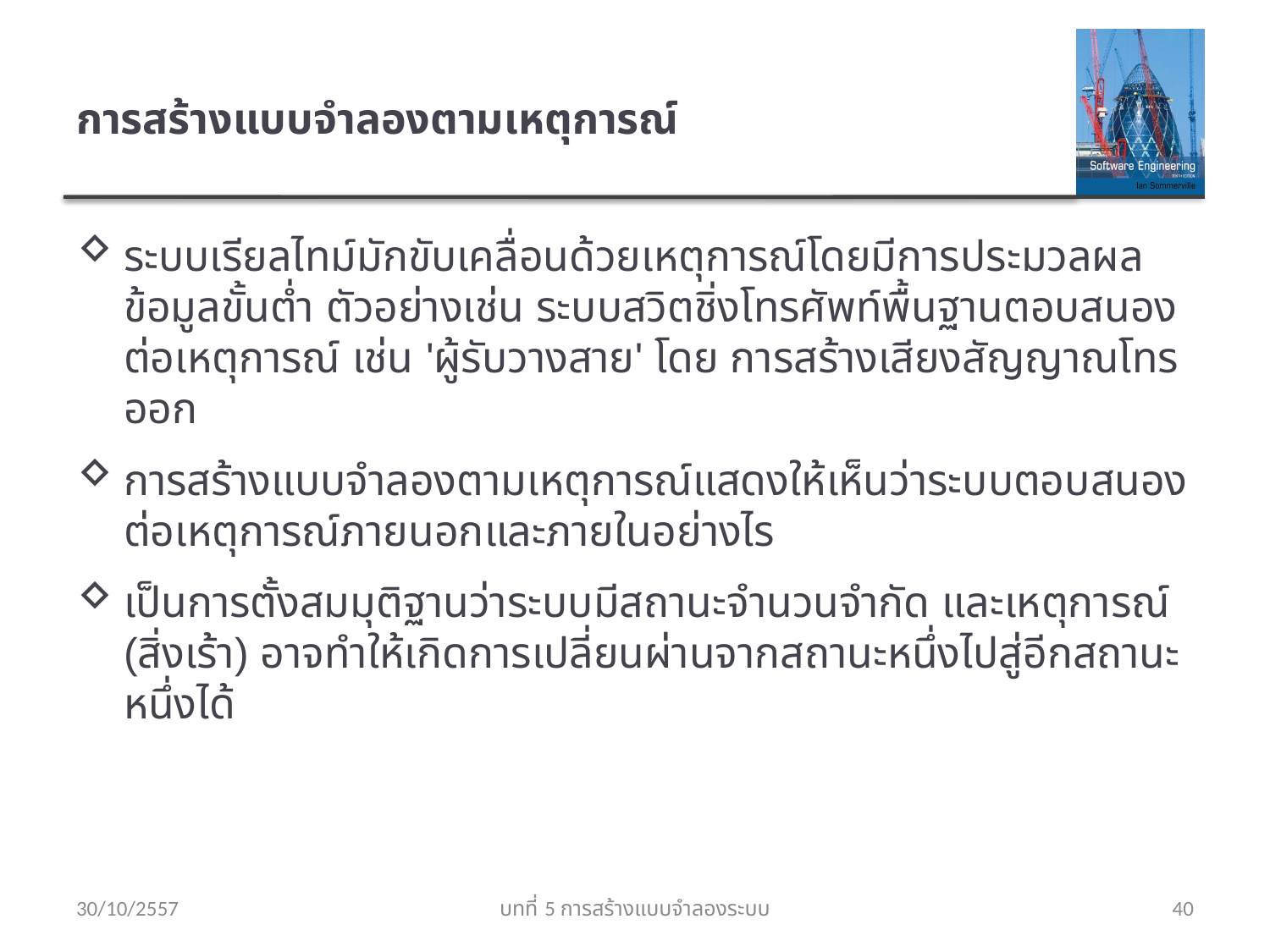

# การสร้างแบบจำลองตามเหตุการณ์
ระบบเรียลไทม์มักขับเคลื่อนด้วยเหตุการณ์โดยมีการประมวลผลข้อมูลขั้นต่ำ ตัวอย่างเช่น ระบบสวิตชิ่งโทรศัพท์พื้นฐานตอบสนองต่อเหตุการณ์ เช่น 'ผู้รับวางสาย' โดย การสร้างเสียงสัญญาณโทรออก
การสร้างแบบจำลองตามเหตุการณ์แสดงให้เห็นว่าระบบตอบสนองต่อเหตุการณ์ภายนอกและภายในอย่างไร
เป็นการตั้งสมมุติฐานว่าระบบมีสถานะจำนวนจำกัด และเหตุการณ์ (สิ่งเร้า) อาจทำให้เกิดการเปลี่ยนผ่านจากสถานะหนึ่งไปสู่อีกสถานะหนึ่งได้
30/10/2557
บทที่ 5 การสร้างแบบจำลองระบบ
40